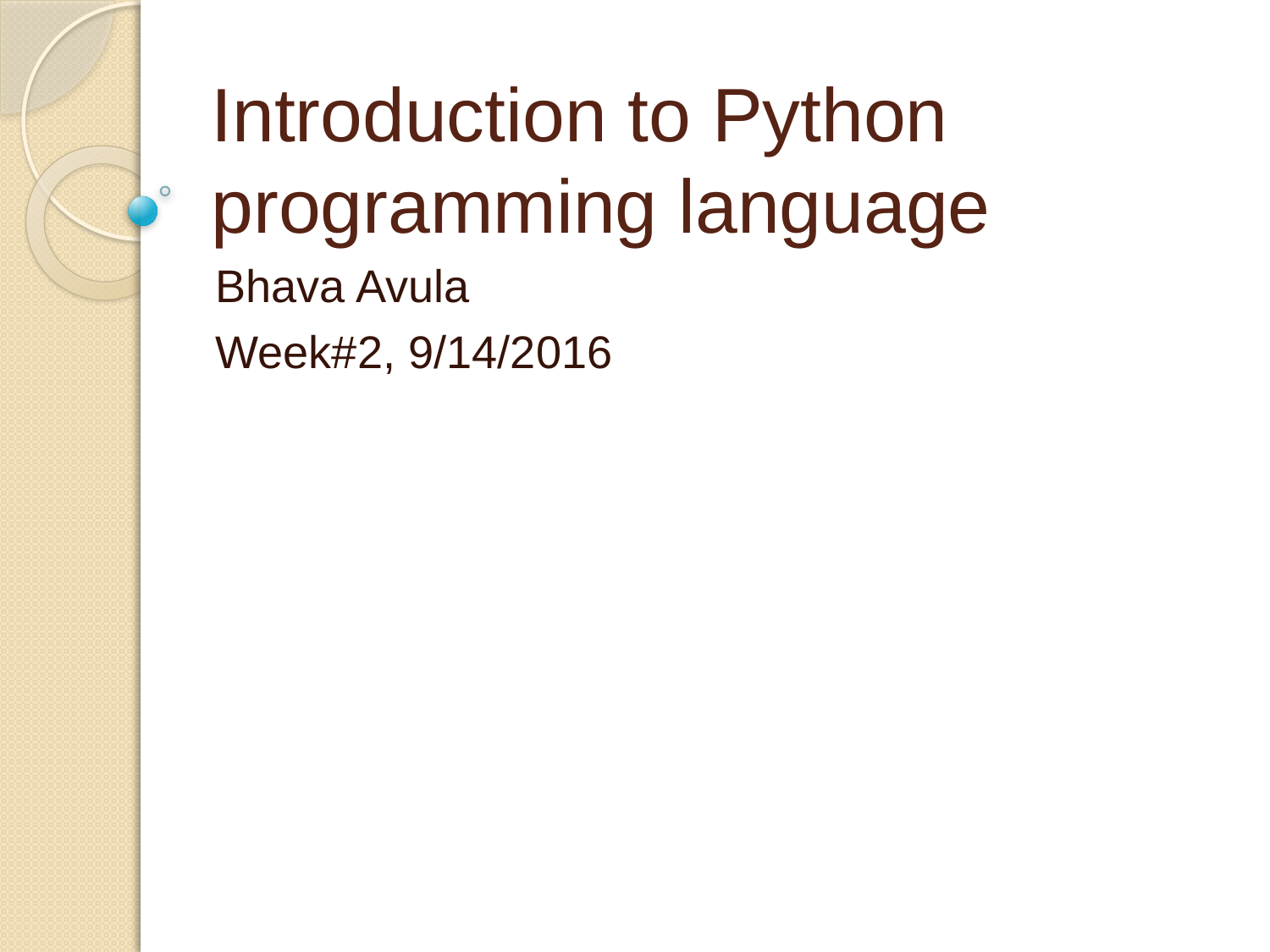

# Introduction to Python programming language
Bhava Avula
Week#2, 9/14/2016